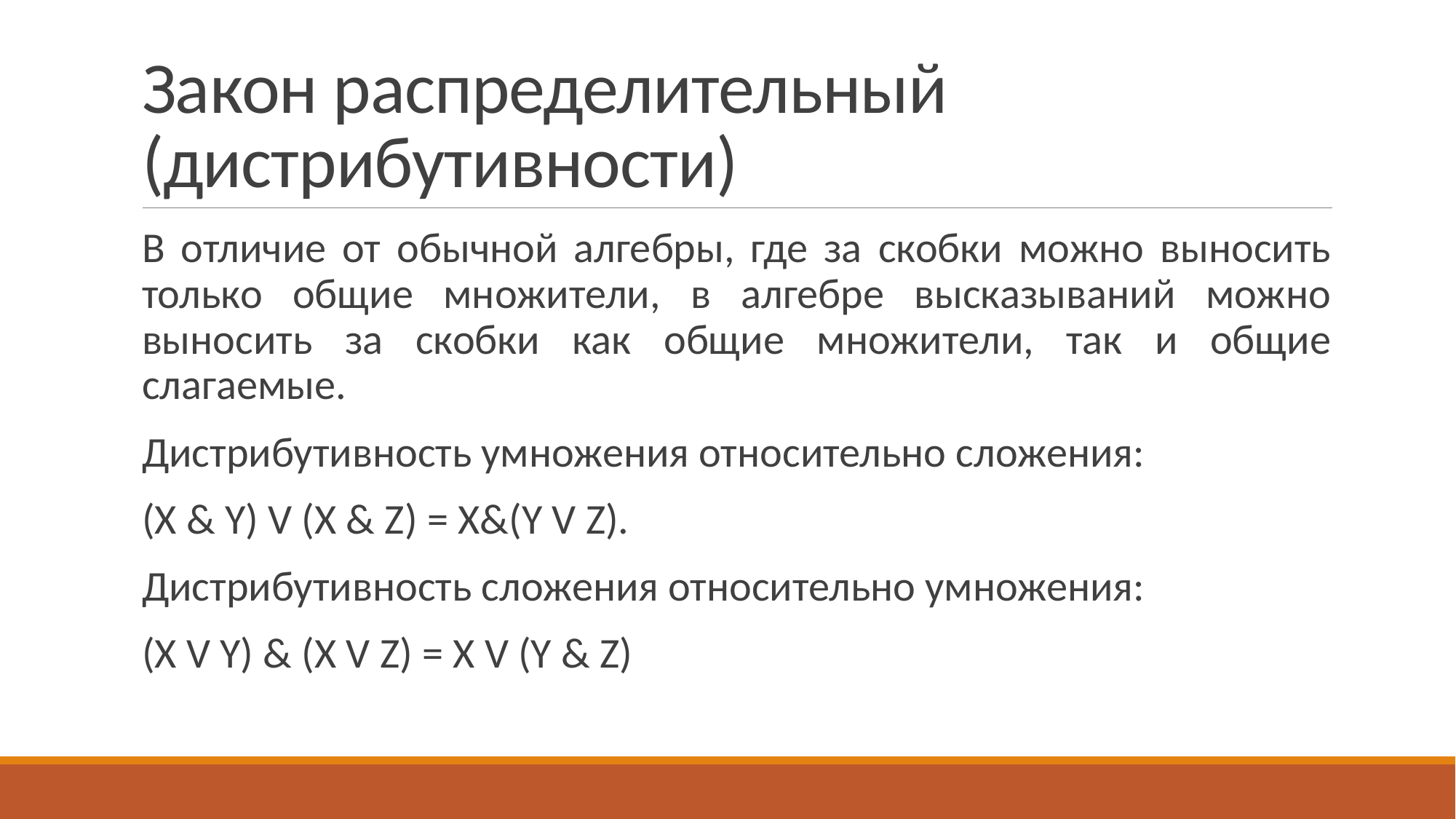

# Закон распределительный (дистрибутивности)
В отличие от обычной алгебры, где за скобки можно выносить только общие множители, в алгебре высказываний можно выносить за скобки как общие множители, так и общие слагаемые.
Дистрибутивность умножения относительно сложения:
(X & Y) V (X & Z) = X&(Y V Z).
Дистрибутивность сложения относительно умножения:
(X V Y) & (X V Z) = X V (Y & Z)